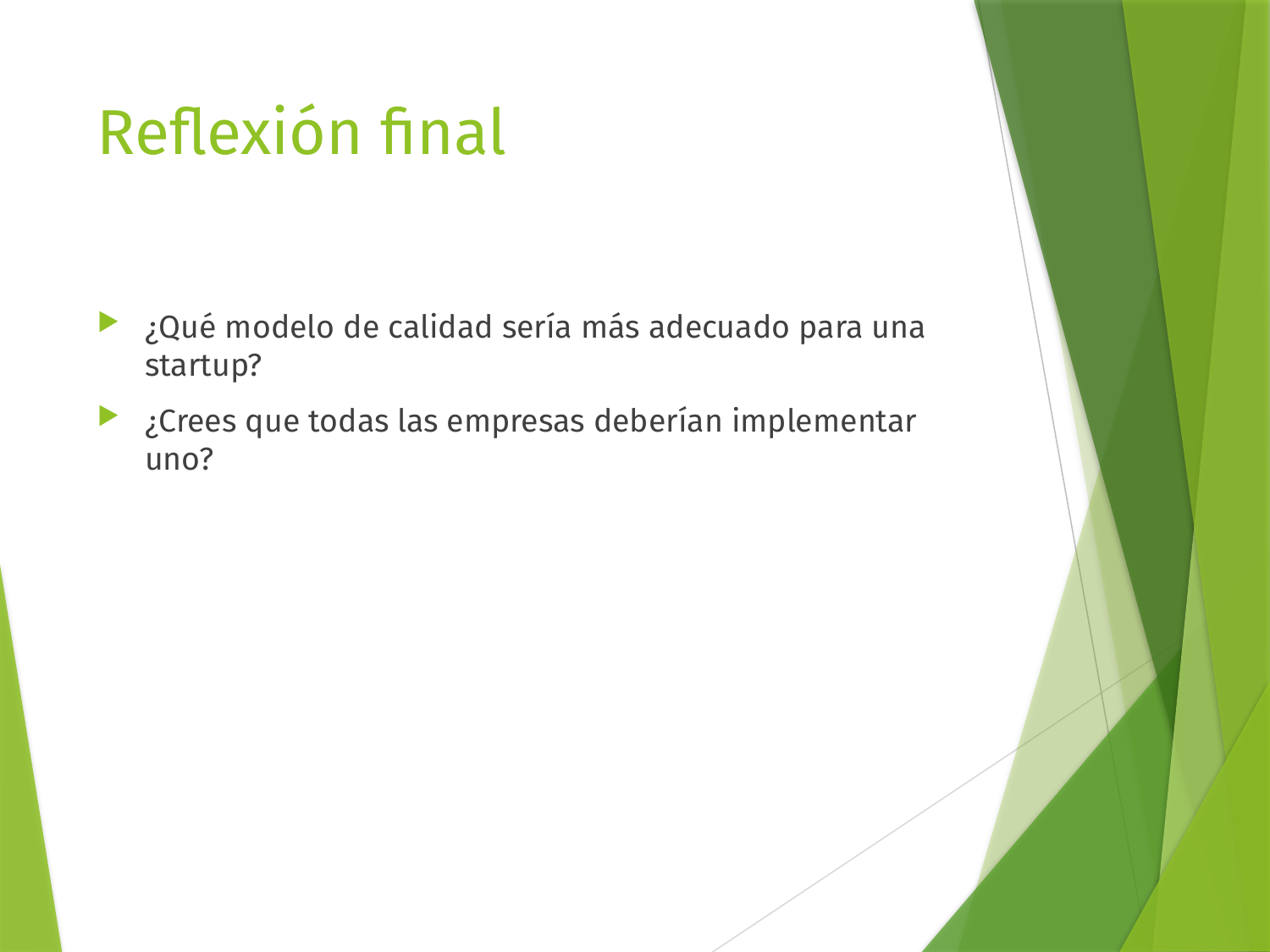

# Reflexión final
¿Qué modelo de calidad sería más adecuado para una startup?
¿Crees que todas las empresas deberían implementar uno?